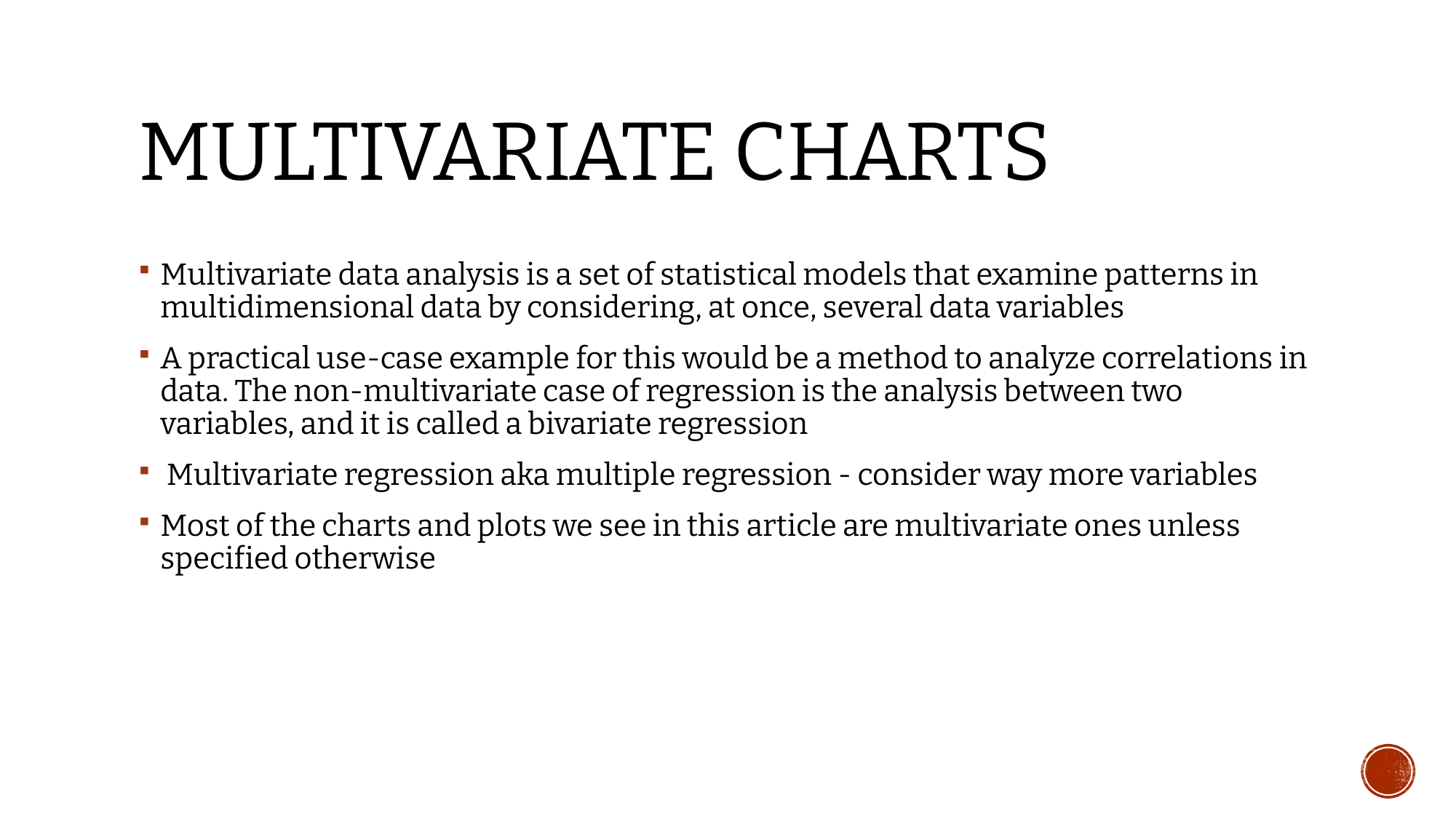

# Multivariate charts
Multivariate data analysis is a set of statistical models that examine patterns in multidimensional data by considering, at once, several data variables
A practical use-case example for this would be a method to analyze correlations in data. The non-multivariate case of regression is the analysis between two variables, and it is called a bivariate regression
 Multivariate regression aka multiple regression - consider way more variables
Most of the charts and plots we see in this article are multivariate ones unless specified otherwise